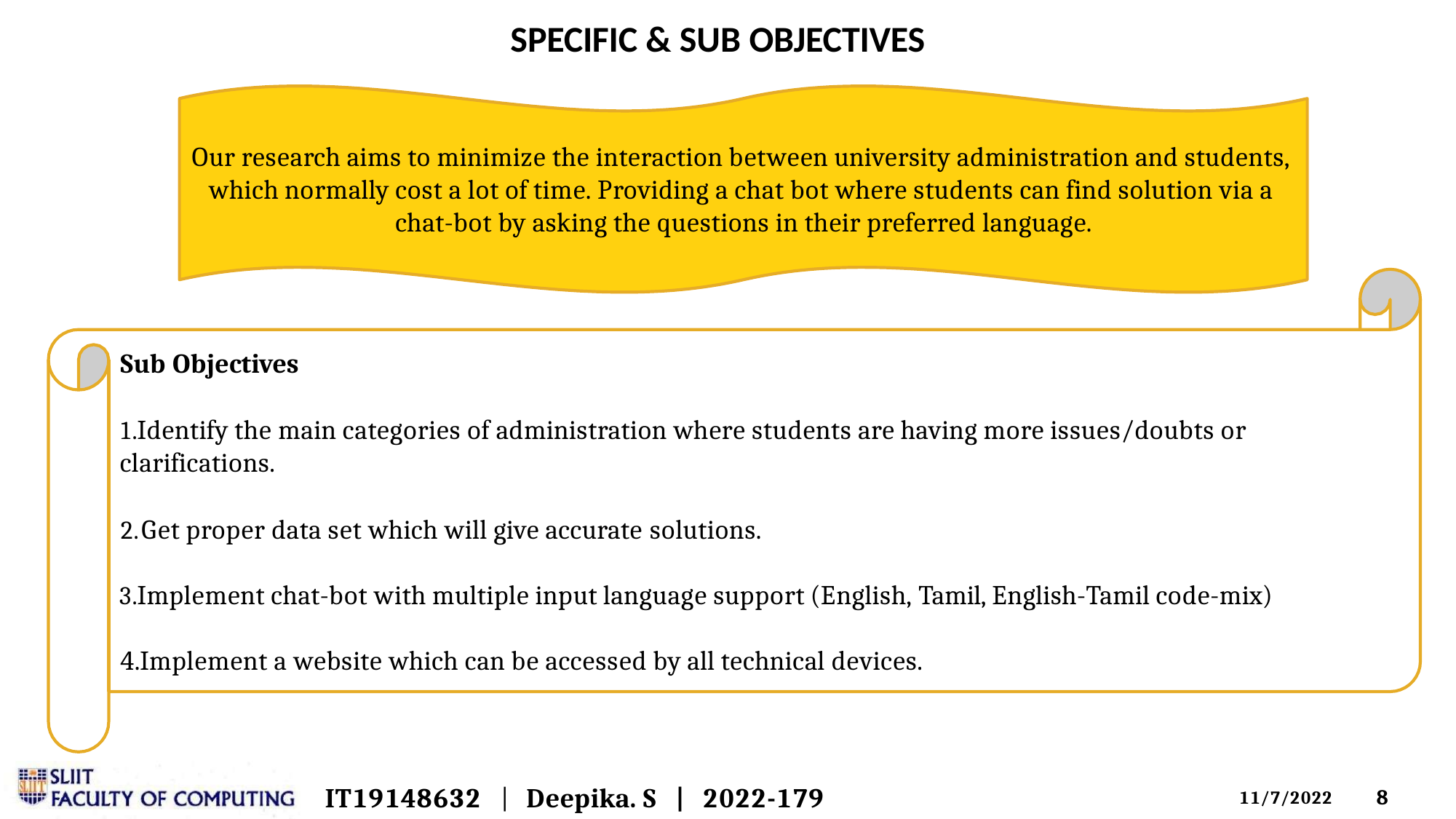

# SPECIFIC & SUB OBJECTIVES

Our research aims to minimize the interaction between university administration and students,  which normally cost a lot of time. Providing a chat bot where students can find solution via a  chat-bot by asking the questions in their preferred language.

Sub Objectives

Identify the main categories of administration where students are having more issues/doubts or  clarifications.

Get proper data set which will give accurate solutions.
Implement chat-bot with multiple input language support (English, Tamil, English-Tamil code-mix)  4.Implement a website which can be accessed by all technical devices.
IT19148632	|
Deepika. S	|	2022-179
8
11/7/2022